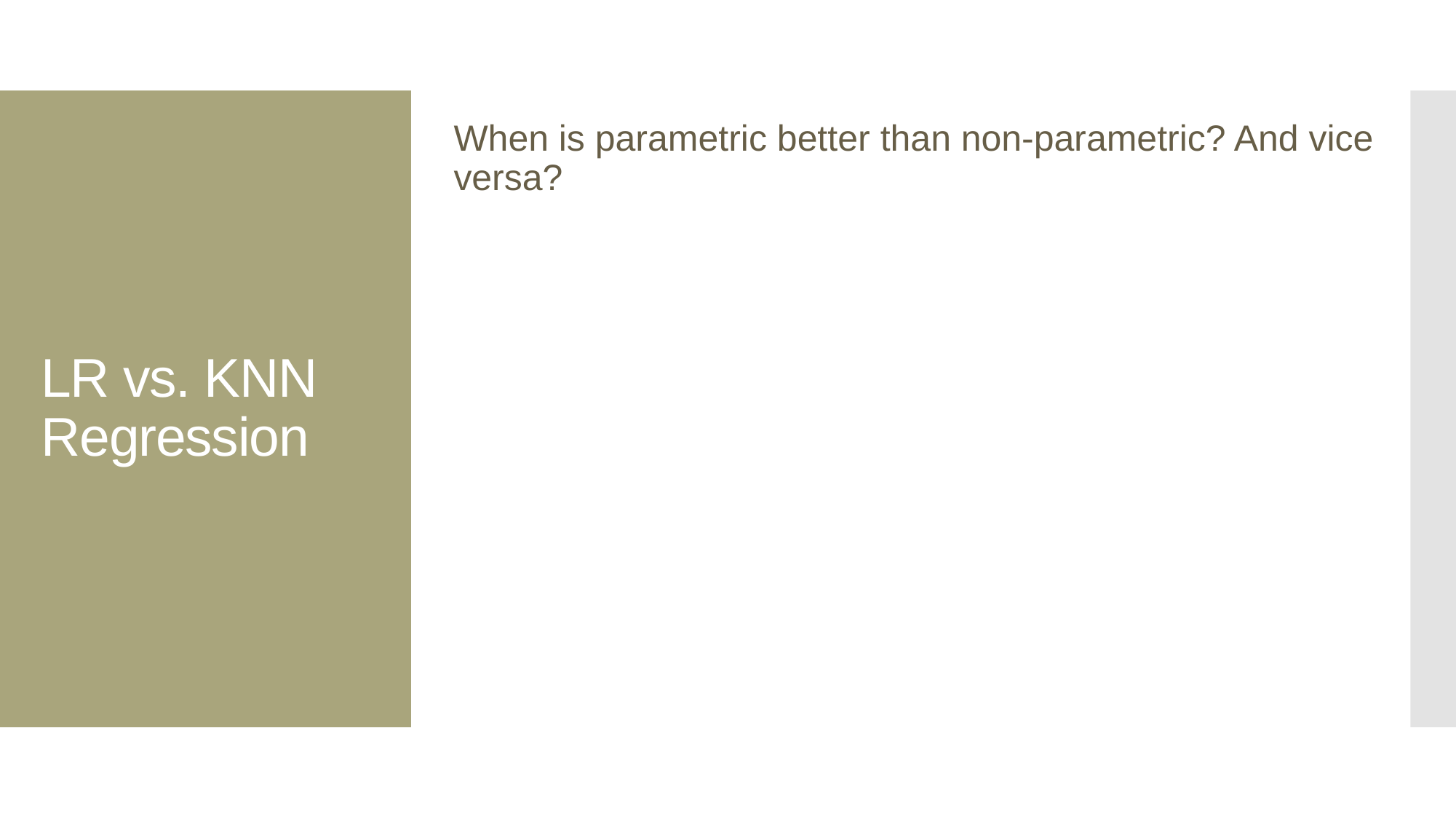

When is parametric better than non-parametric? And vice versa?
# LR vs. KNN Regression